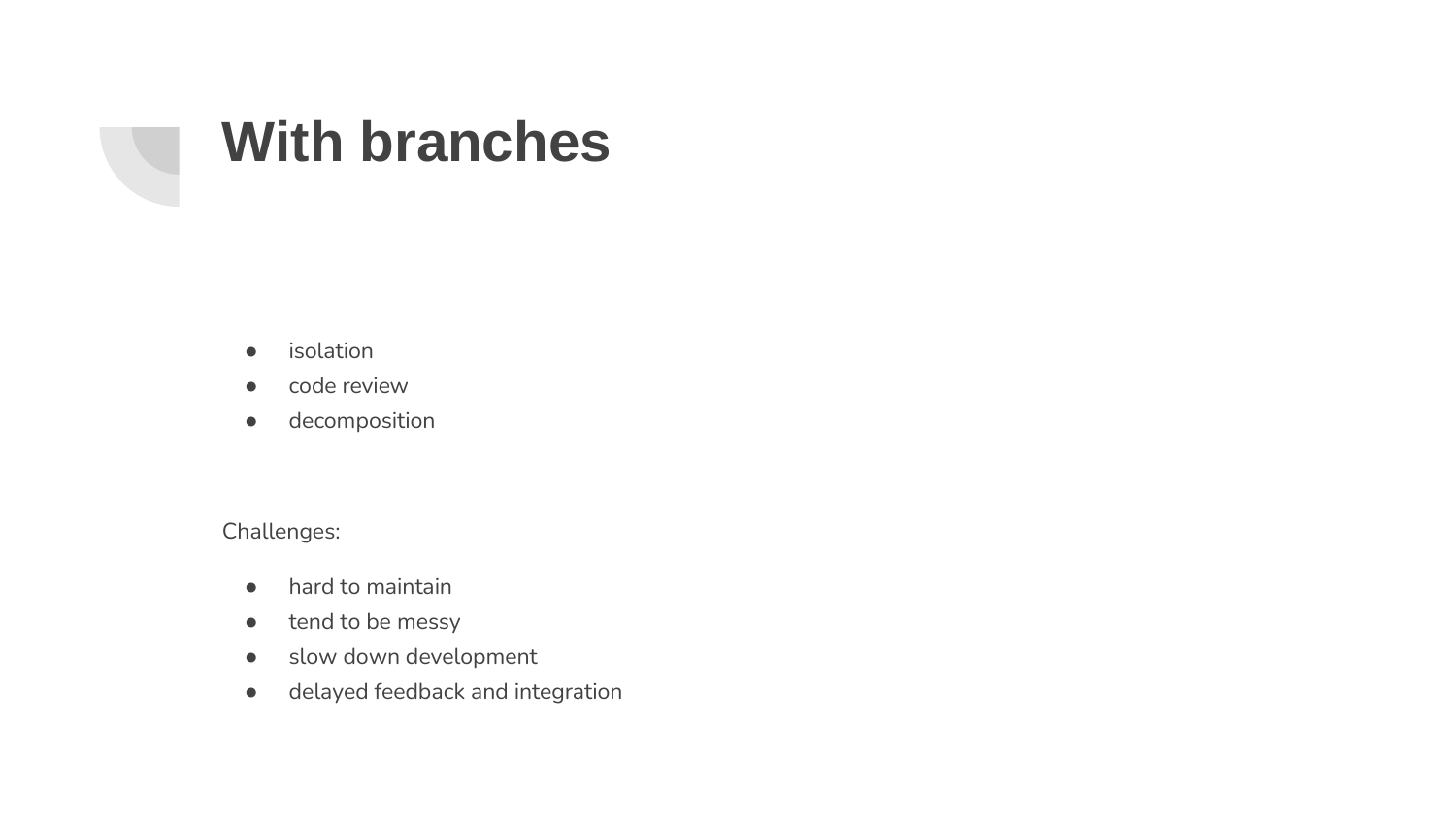

# With branches
isolation
code review
decomposition

Challenges:
hard to maintain
tend to be messy
slow down development
delayed feedback and integration